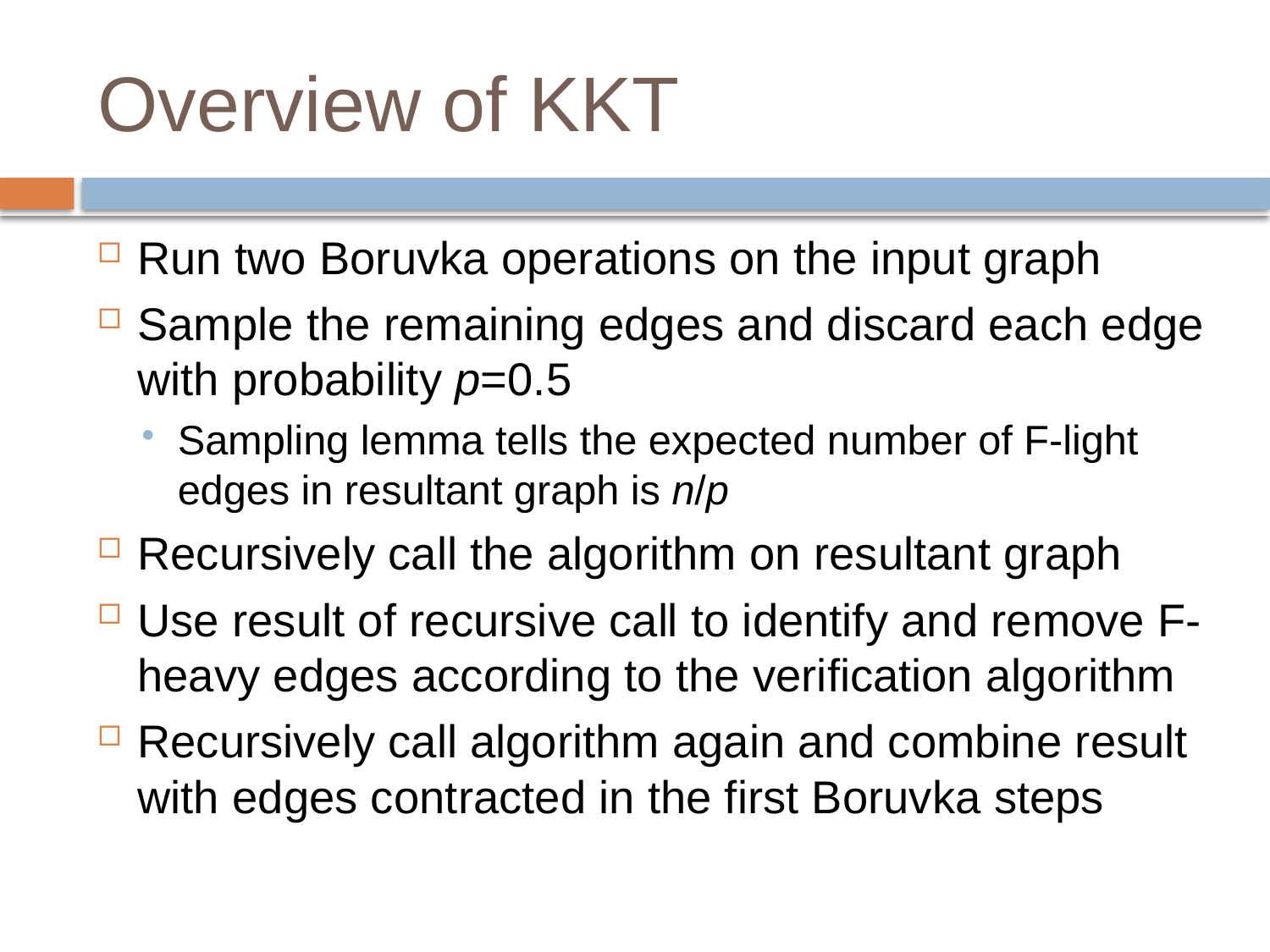

# Overview of KKT
Run two Boruvka operations on the input graph
Sample the remaining edges and discard each edge with probability p=0.5
Sampling lemma tells the expected number of F-light edges in resultant graph is n/p
Recursively call the algorithm on resultant graph
Use result of recursive call to identify and remove F-heavy edges according to the verification algorithm
Recursively call algorithm again and combine result with edges contracted in the first Boruvka steps